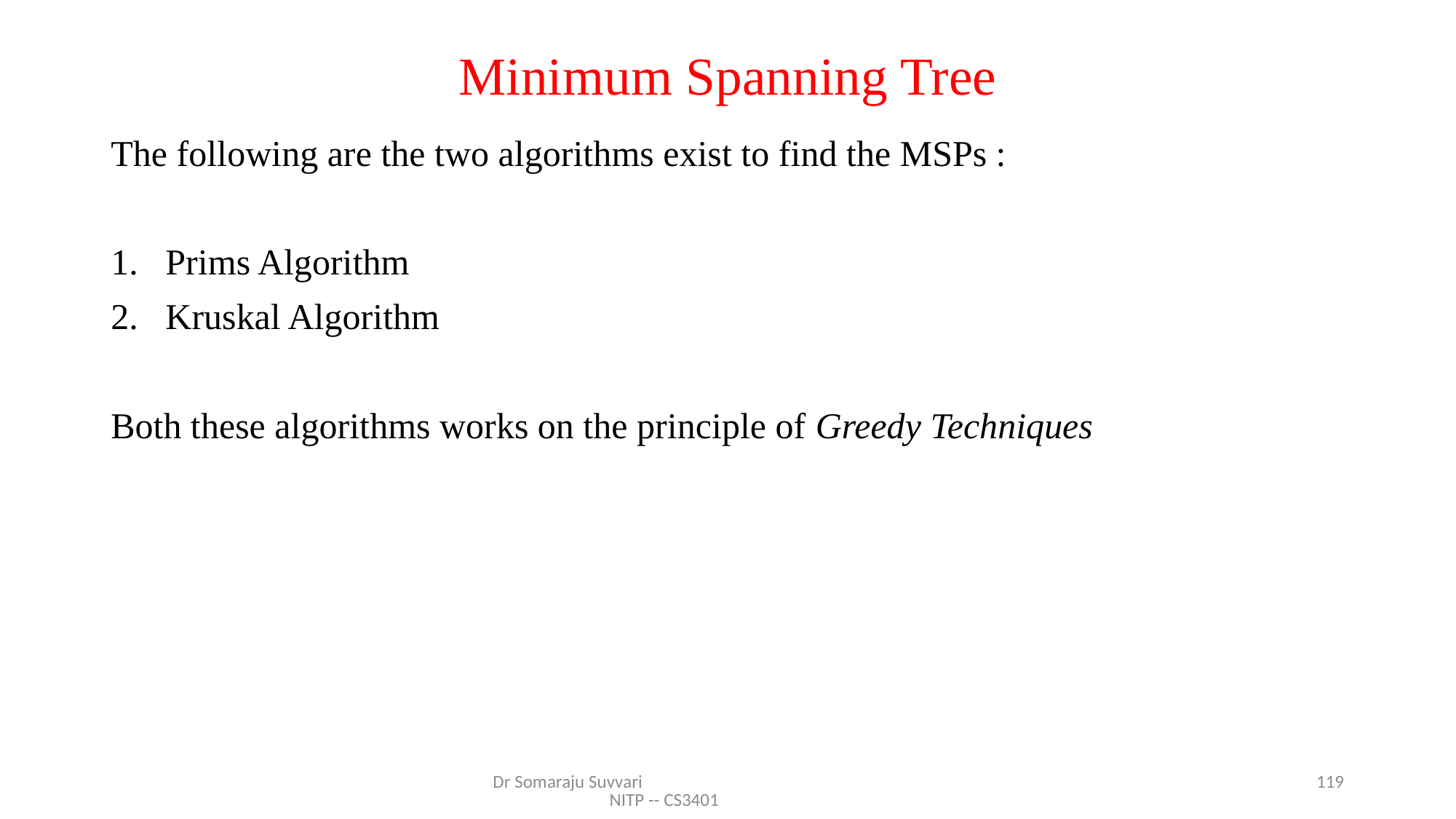

# Minimum Spanning Tree
The following are the two algorithms exist to find the MSPs :

Prims Algorithm
Kruskal Algorithm

Both these algorithms works on the principle of Greedy Techniques
Dr Somaraju Suvvari                                                                                                        NITP -- CS3401
119